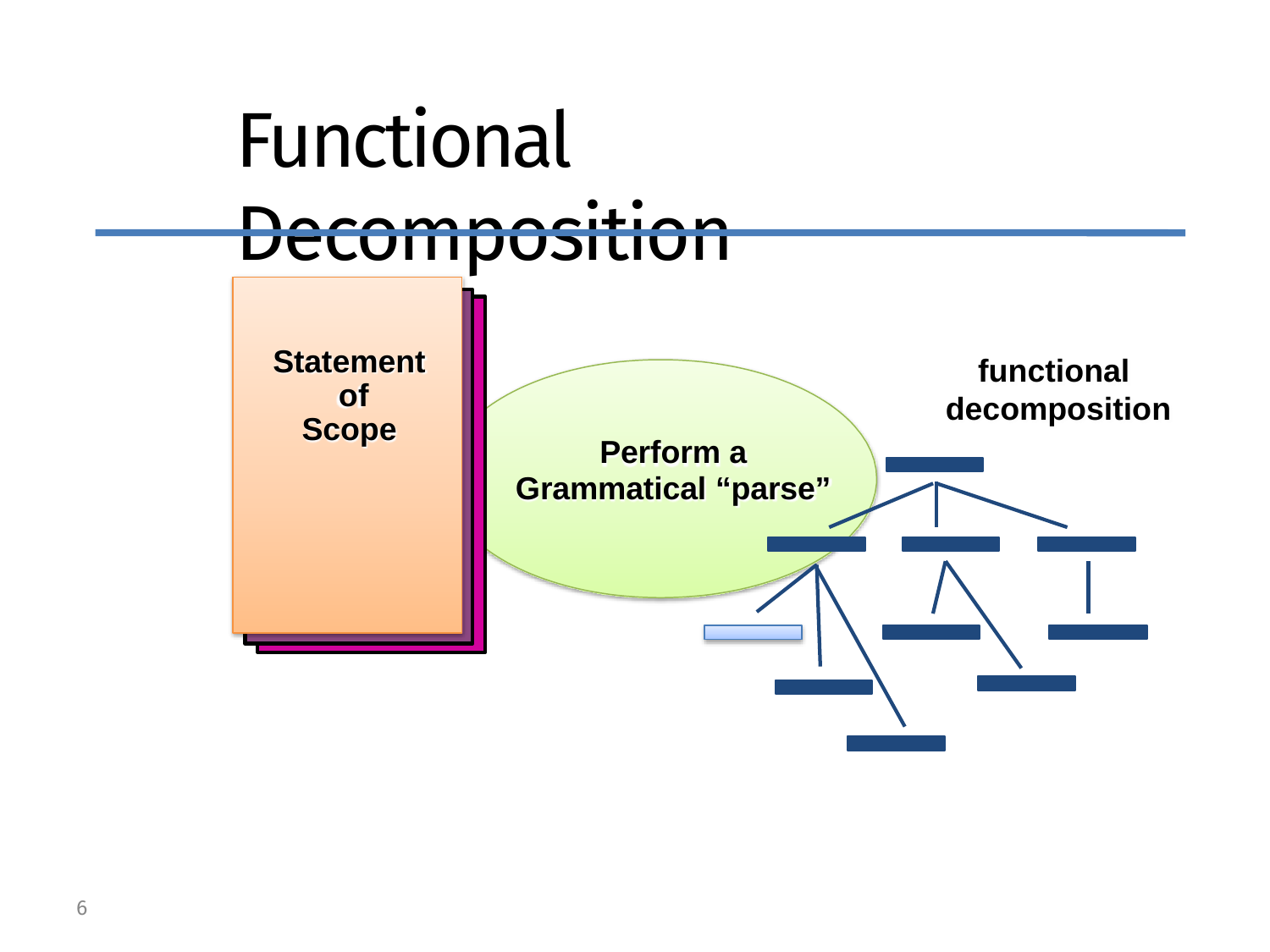

# Functional Decomposition

Statement  of
Scope
functional  decomposition

Perform a
Grammatical “parse”

6